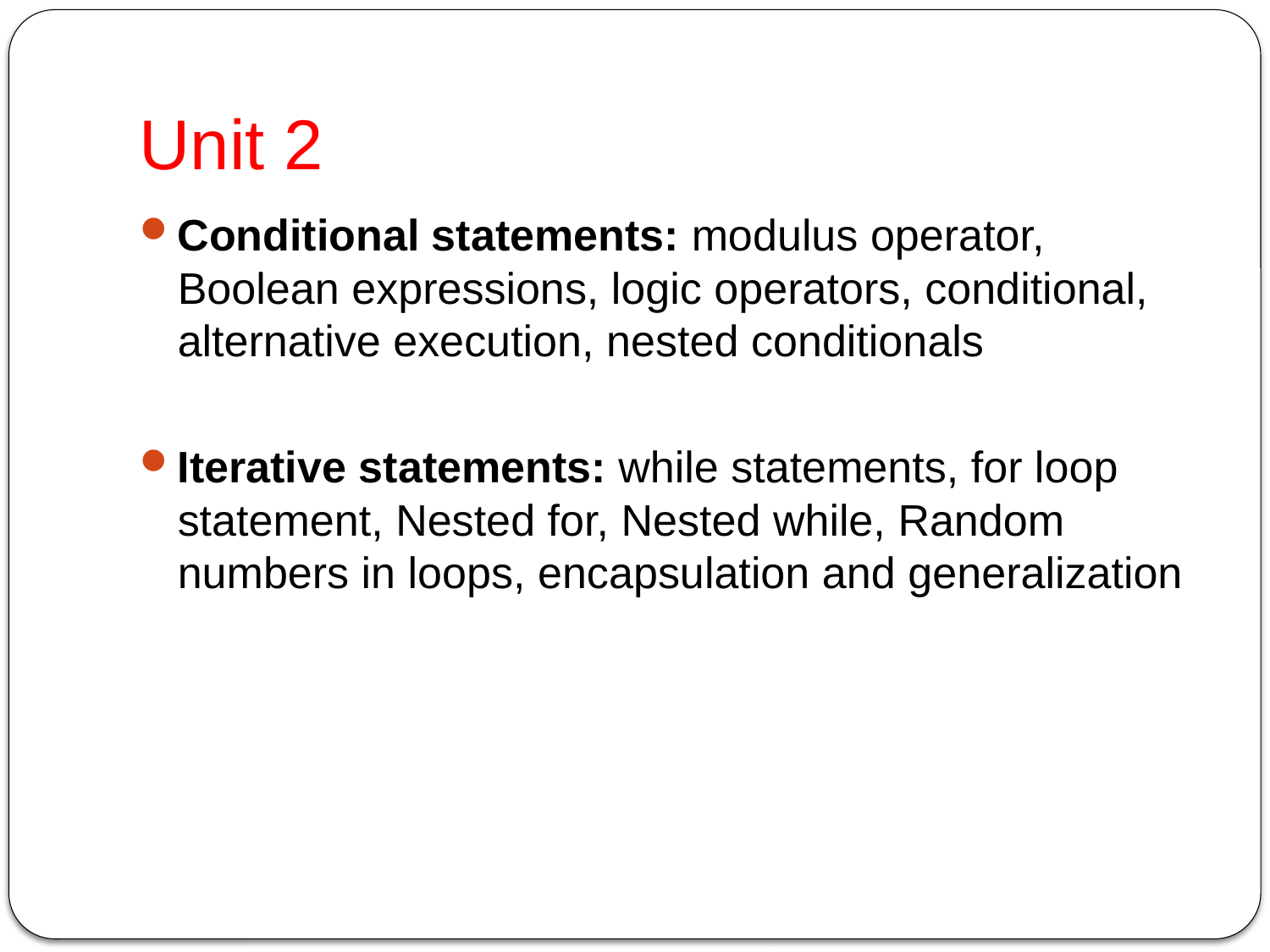

# Unit 2
Conditional statements: modulus operator, Boolean expressions, logic operators, conditional, alternative execution, nested conditionals

Iterative statements: while statements, for loop statement, Nested for, Nested while, Random numbers in loops, encapsulation and generalization